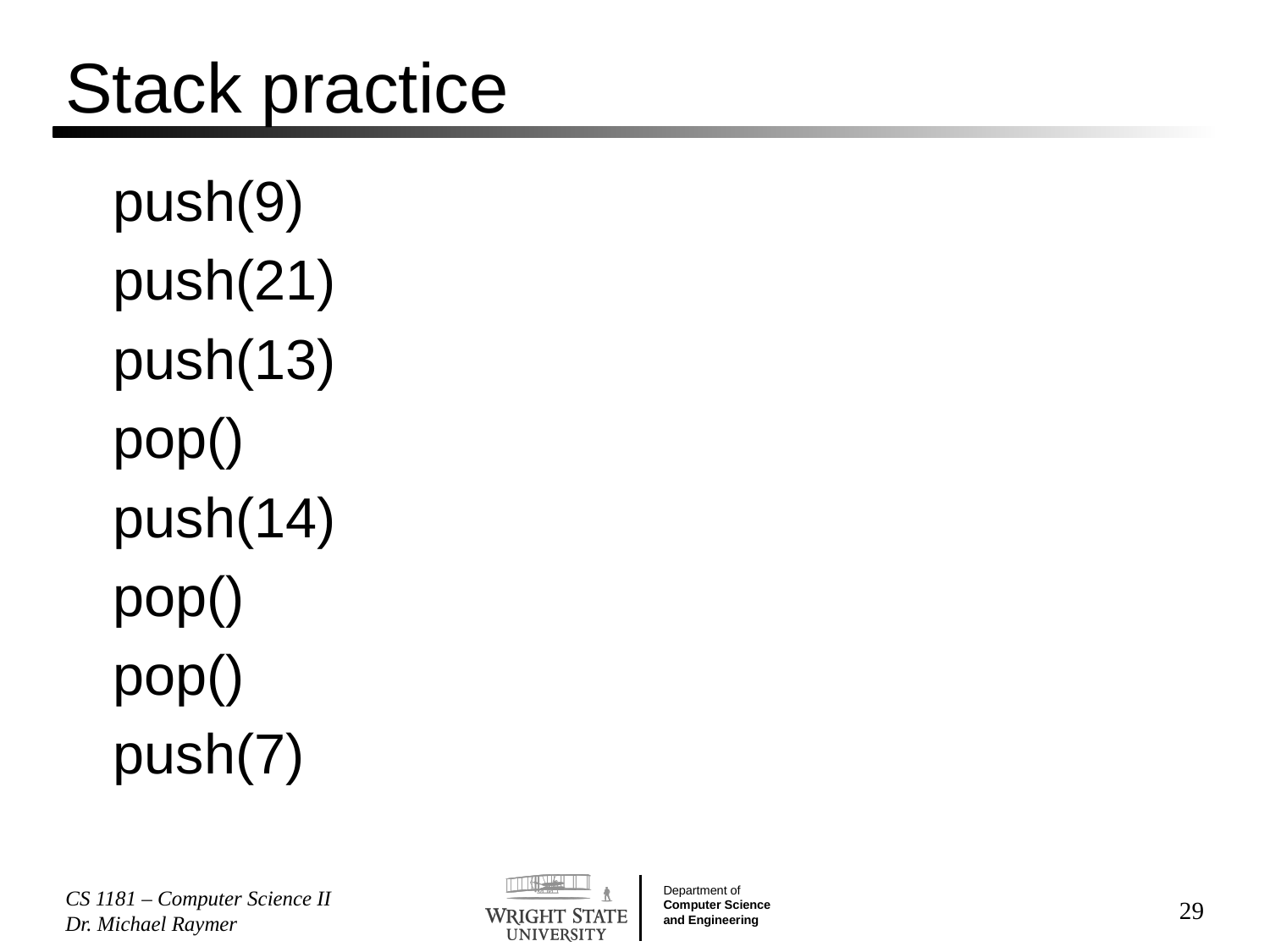

# Stack practice
push(9)
push(21)
push(13)
pop()
push(14)
pop()
pop()
push(7)
CS 1181 – Computer Science II    Dr. Michael Raymer
29